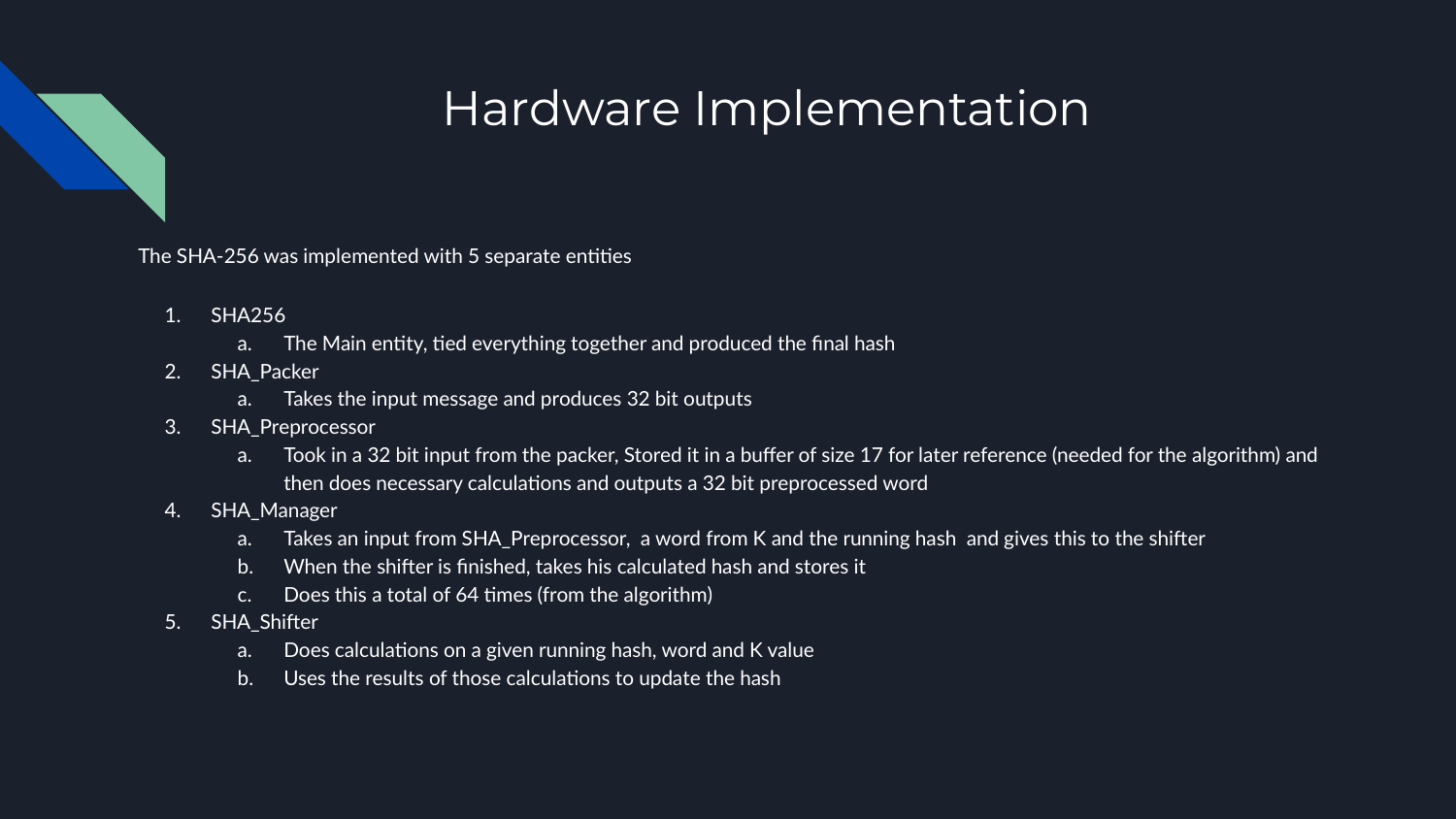

# Hardware Implementation
The SHA-256 was implemented with 5 separate entities
SHA256
The Main entity, tied everything together and produced the final hash
SHA_Packer
Takes the input message and produces 32 bit outputs
SHA_Preprocessor
Took in a 32 bit input from the packer, Stored it in a buffer of size 17 for later reference (needed for the algorithm) and then does necessary calculations and outputs a 32 bit preprocessed word
SHA_Manager
Takes an input from SHA_Preprocessor,  a word from K and the running hash  and gives this to the shifter
When the shifter is finished, takes his calculated hash and stores it
Does this a total of 64 times (from the algorithm)
SHA_Shifter
Does calculations on a given running hash, word and K value
Uses the results of those calculations to update the hash